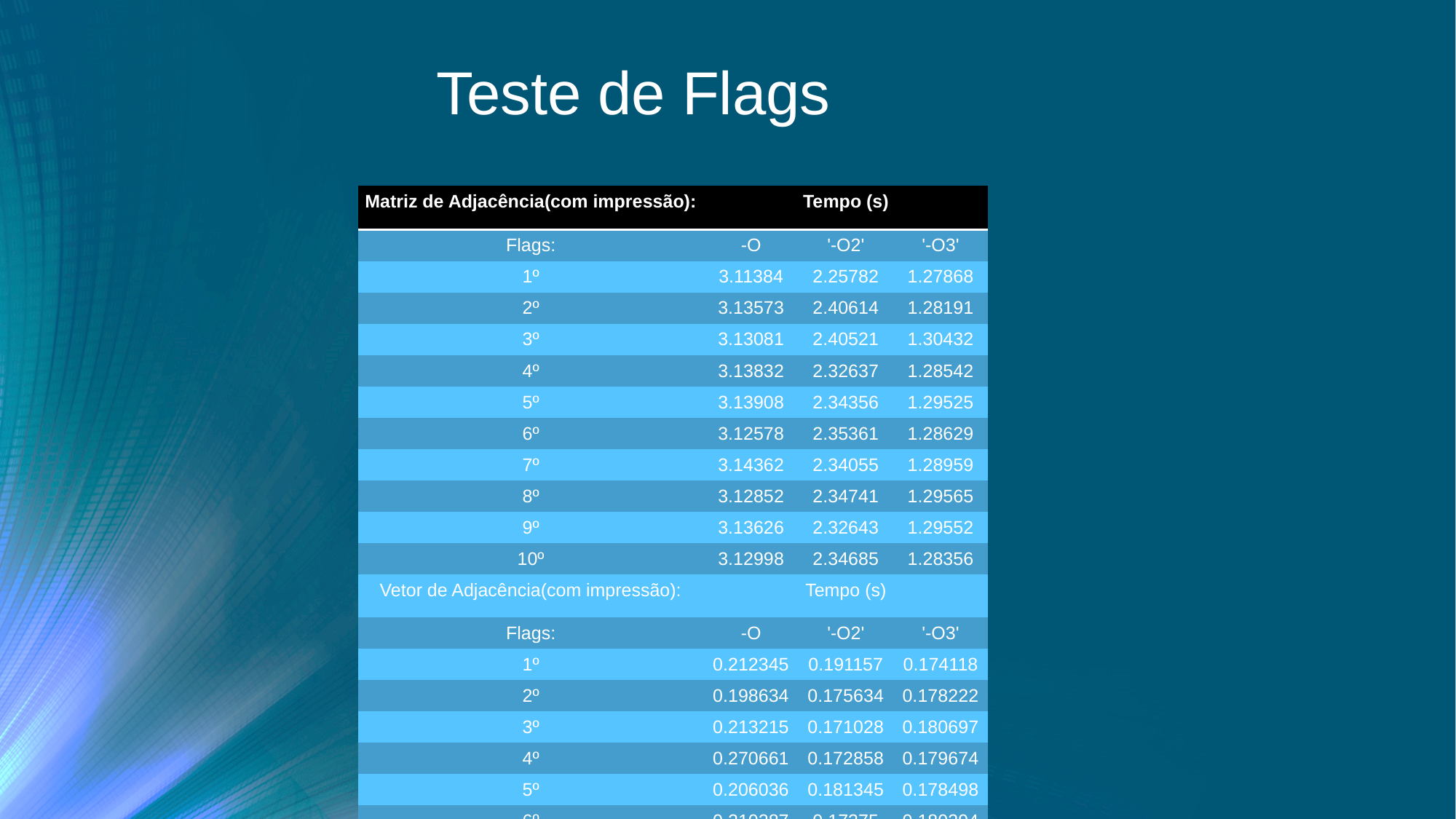

Teste de Flags
| Matriz de Adjacência(com impressão): | Tempo (s) |  |
| --- | --- | --- |
| Flags: | -O | '-O2' | '-O3' |
| 1º | 3.11384 | 2.25782 | 1.27868 |
| 2º | 3.13573 | 2.40614 | 1.28191 |
| 3º | 3.13081 | 2.40521 | 1.30432 |
| 4º | 3.13832 | 2.32637 | 1.28542 |
| 5º | 3.13908 | 2.34356 | 1.29525 |
| 6º | 3.12578 | 2.35361 | 1.28629 |
| 7º | 3.14362 | 2.34055 | 1.28959 |
| 8º | 3.12852 | 2.34741 | 1.29565 |
| 9º | 3.13626 | 2.32643 | 1.29552 |
| 10º | 3.12998 | 2.34685 | 1.28356 |
| Vetor de Adjacência(com impressão): | Tempo (s) |  |
| Flags: | -O | '-O2' | '-O3' |
| 1º | 0.212345 | 0.191157 | 0.174118 |
| 2º | 0.198634 | 0.175634 | 0.178222 |
| 3º | 0.213215 | 0.171028 | 0.180697 |
| 4º | 0.270661 | 0.172858 | 0.179674 |
| 5º | 0.206036 | 0.181345 | 0.178498 |
| 6º | 0.210287 | 0.17375 | 0.180394 |
| 7º | 0.204200 | 0.174722 | 0.168488 |
| 8º | 0.199753 | 0.174458 | 0.185125 |
| 9º | 0.198359 | 0.174458 | 0.172092 |
| 10º | 0.208378 | 0.166847 | 0.170932 |